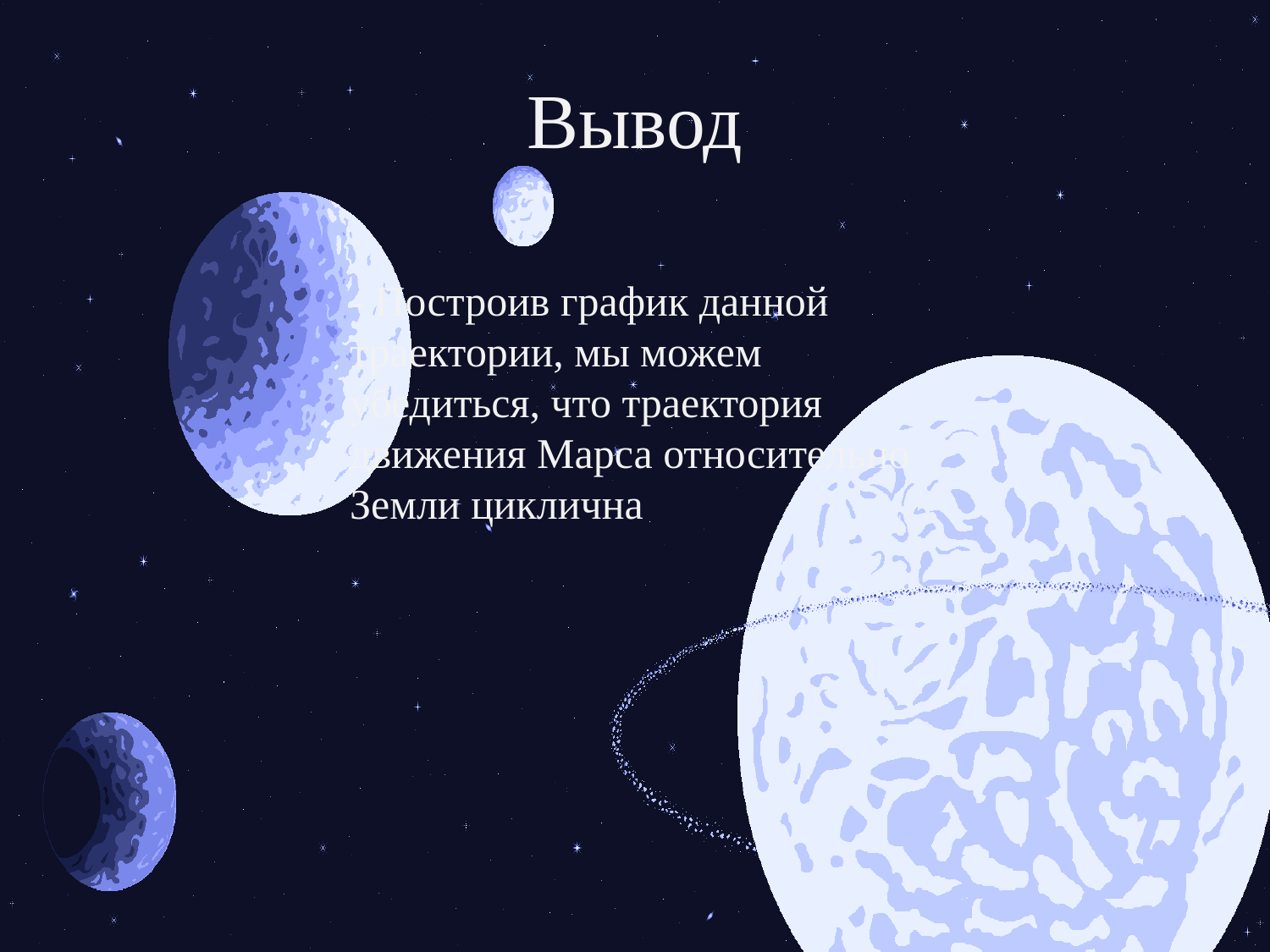

# Вывод
- Построив график данной траектории, мы можем убедиться, что траектория движения Марса относительно Земли циклична